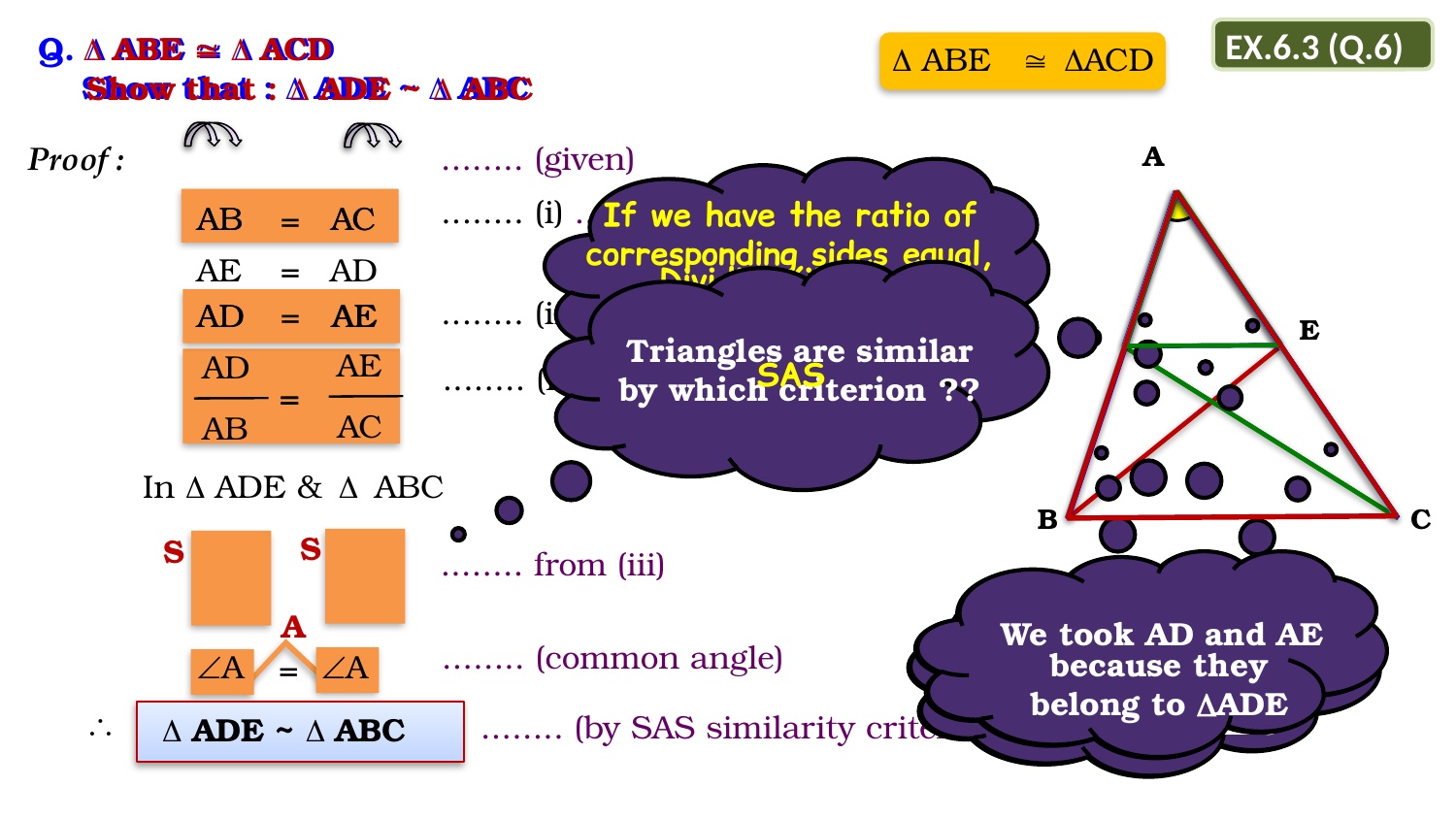

EX.6.3 (Q.6)

Δ ABE ≅ Δ ACD
Q. Δ ABE ≅ Δ ACD
    Show that : Δ ADE ~ Δ ABC

Δ ABE
≅
ΔACD
Show that : Δ ADE ~ Δ ABC

Proof :
........ (given)
A

........ (i) ........ (c.p.c.t.)
If we have the ratio of corresponding sides equal, we can prove the triangles similar.

AB
AC
AB
AC
=
AD
AE
=
Dividing (ii) by (i)

........ (ii) ........ (c.p.c.t.)
AE
AD
AE
AD
=

E
D
Triangles are similar by which criterion ??
AE
AD
=
AC
AB
SAS

........ (iii) ........ (dividing eq. ii by i)
=
In Δ ADE & Δ ABC
C
B
S
S

........ from (iii)

A
We took AD and AE
We took AB and AC
........ (common angle)
because they belong to ΔADE
∠A
∠A
=

because they belong to ΔABC
∴
........ (by SAS similarity criterion)

Δ ADE ~ Δ ABC